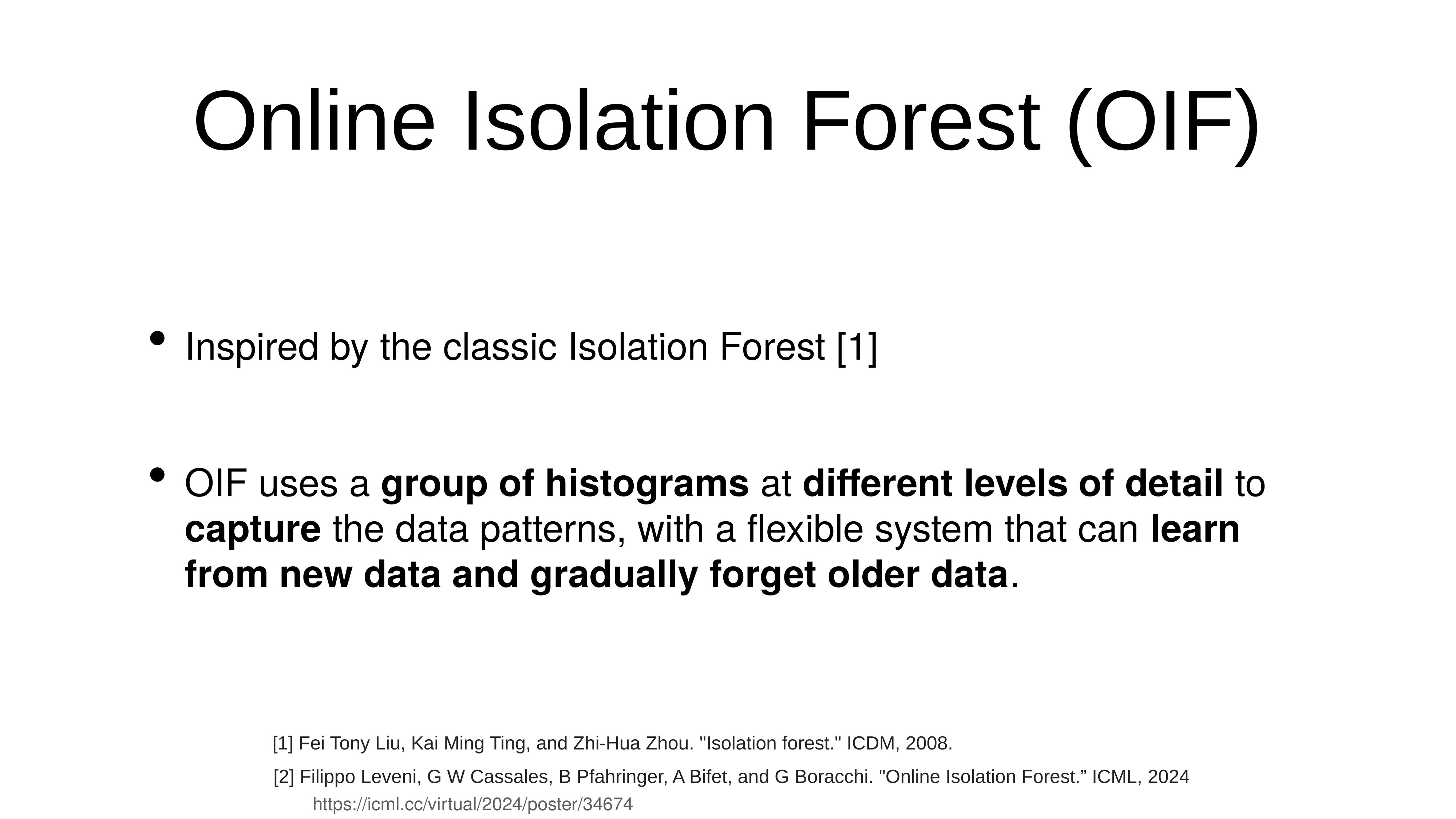

# Online Isolation Forest (OIF)
Inspired by the classic Isolation Forest [1]

OIF uses a group of histograms at different levels of detail to capture the data patterns, with a flexible system that can learn from new data and gradually forget older data.
[1] Fei Tony Liu, Kai Ming Ting, and Zhi-Hua Zhou. "Isolation forest." ICDM, 2008.
[2] Filippo Leveni, G W Cassales, B Pfahringer, A Bifet, and G Boracchi. "Online Isolation Forest.” ICML, 2024
https://icml.cc/virtual/2024/poster/34674